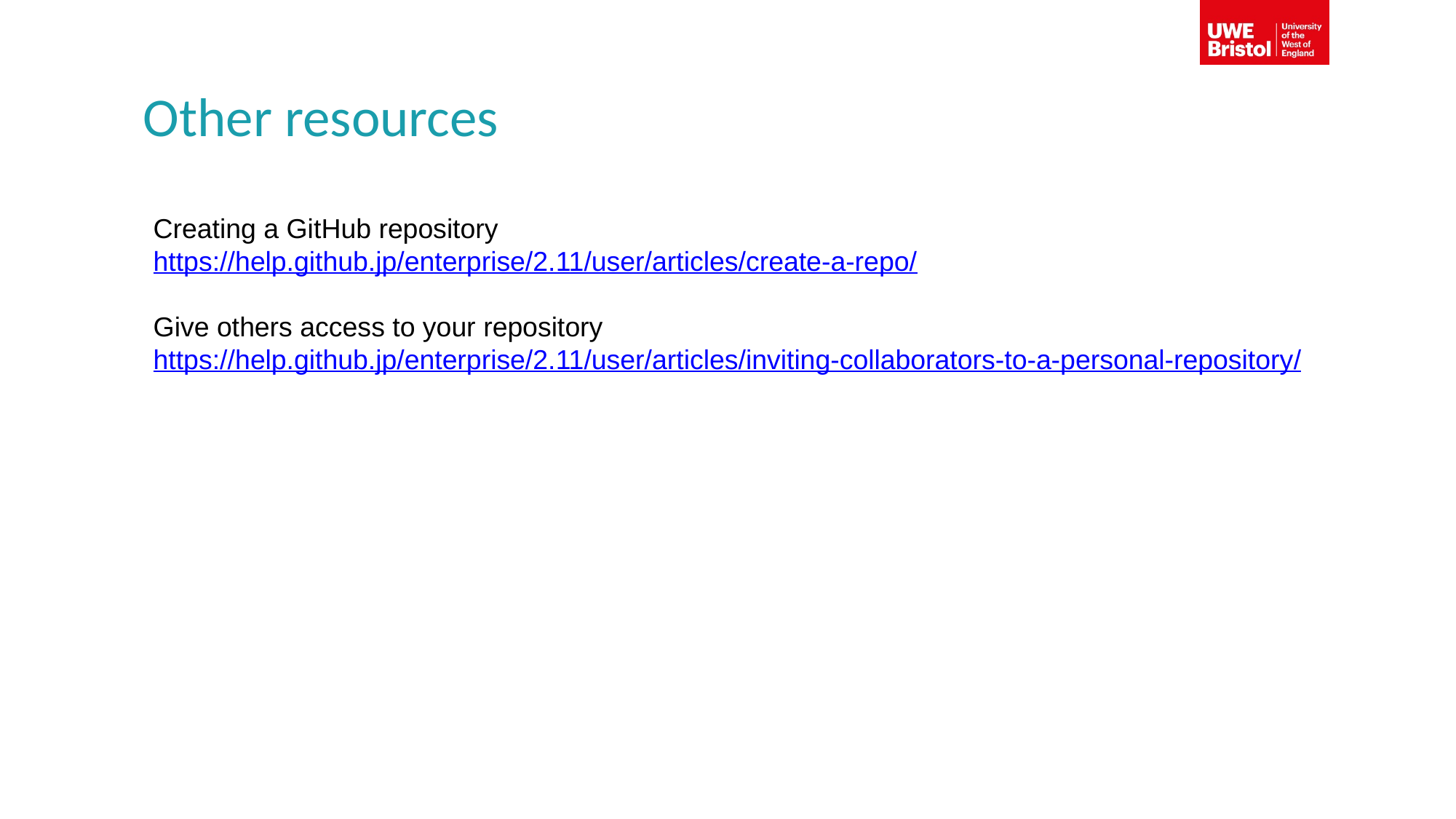

# Other resources
Creating a GitHub repository
https://help.github.jp/enterprise/2.11/user/articles/create-a-repo/

Give others access to your repository
https://help.github.jp/enterprise/2.11/user/articles/inviting-collaborators-to-a-personal-repository/